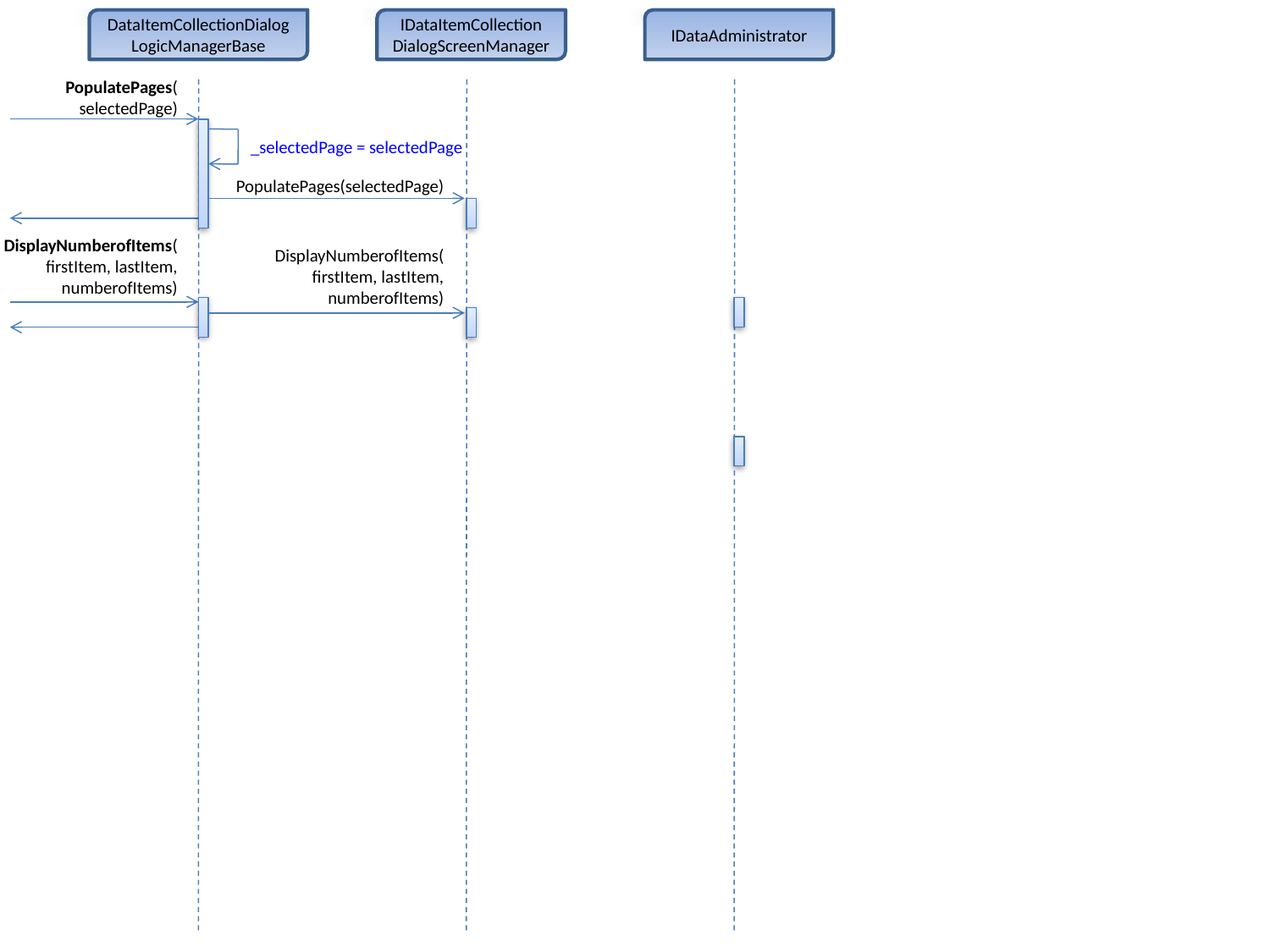

DataItemCollectionDialogLogicManagerBase

IDataItemCollection
DialogScreenManager

IDataAdministrator

PopulatePages(
selectedPage)
_selectedPage = selectedPage
PopulatePages(selectedPage)
DisplayNumberofItems(
firstItem, lastItem, numberofItems)
DisplayNumberofItems(
firstItem, lastItem, numberofItems)